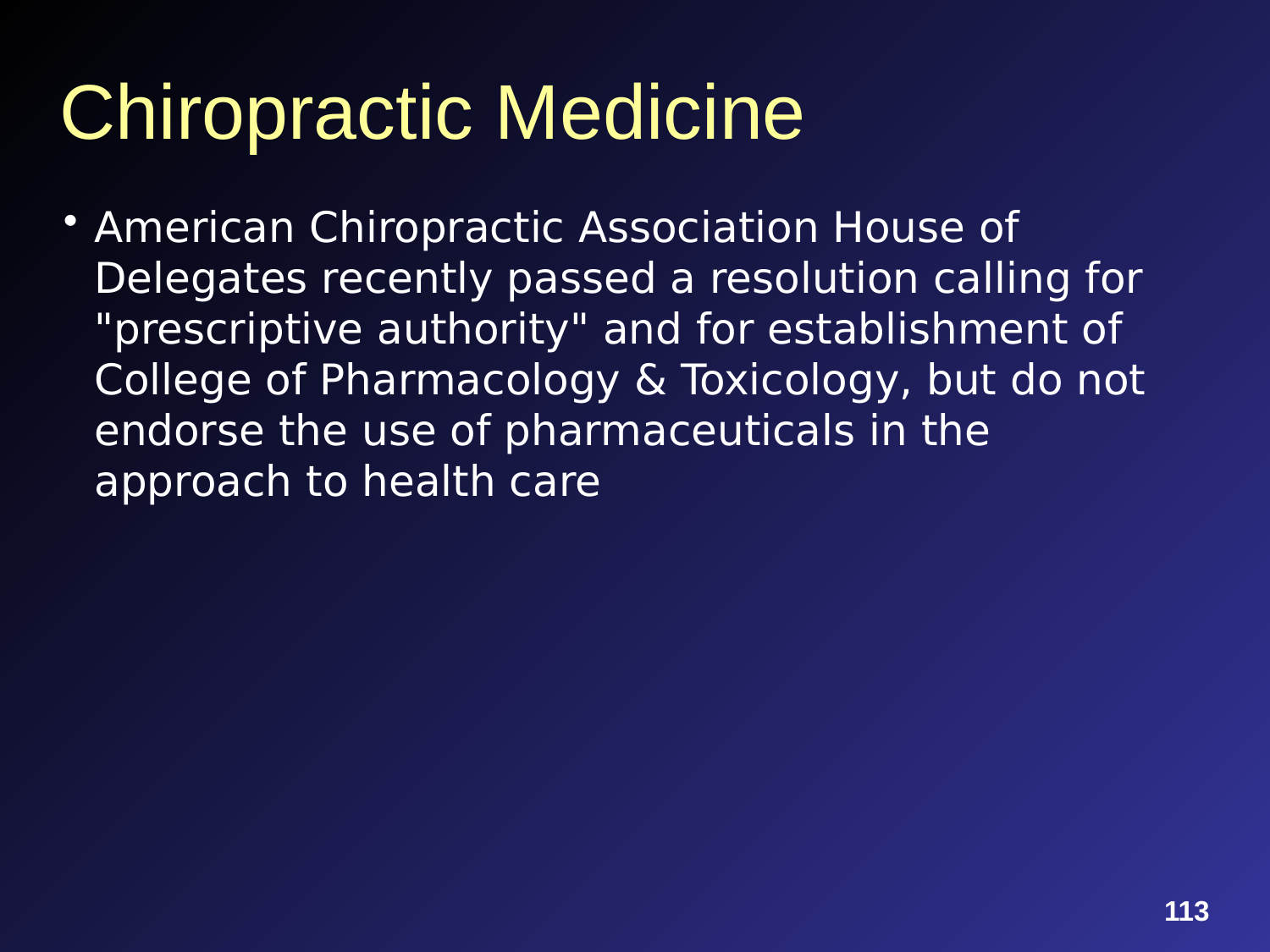

# Chiropractic Medicine
American Chiropractic Association House of Delegates recently passed a resolution calling for "prescriptive authority" and for establishment of College of Pharmacology & Toxicology, but do not endorse the use of pharmaceuticals in the approach to health care
113